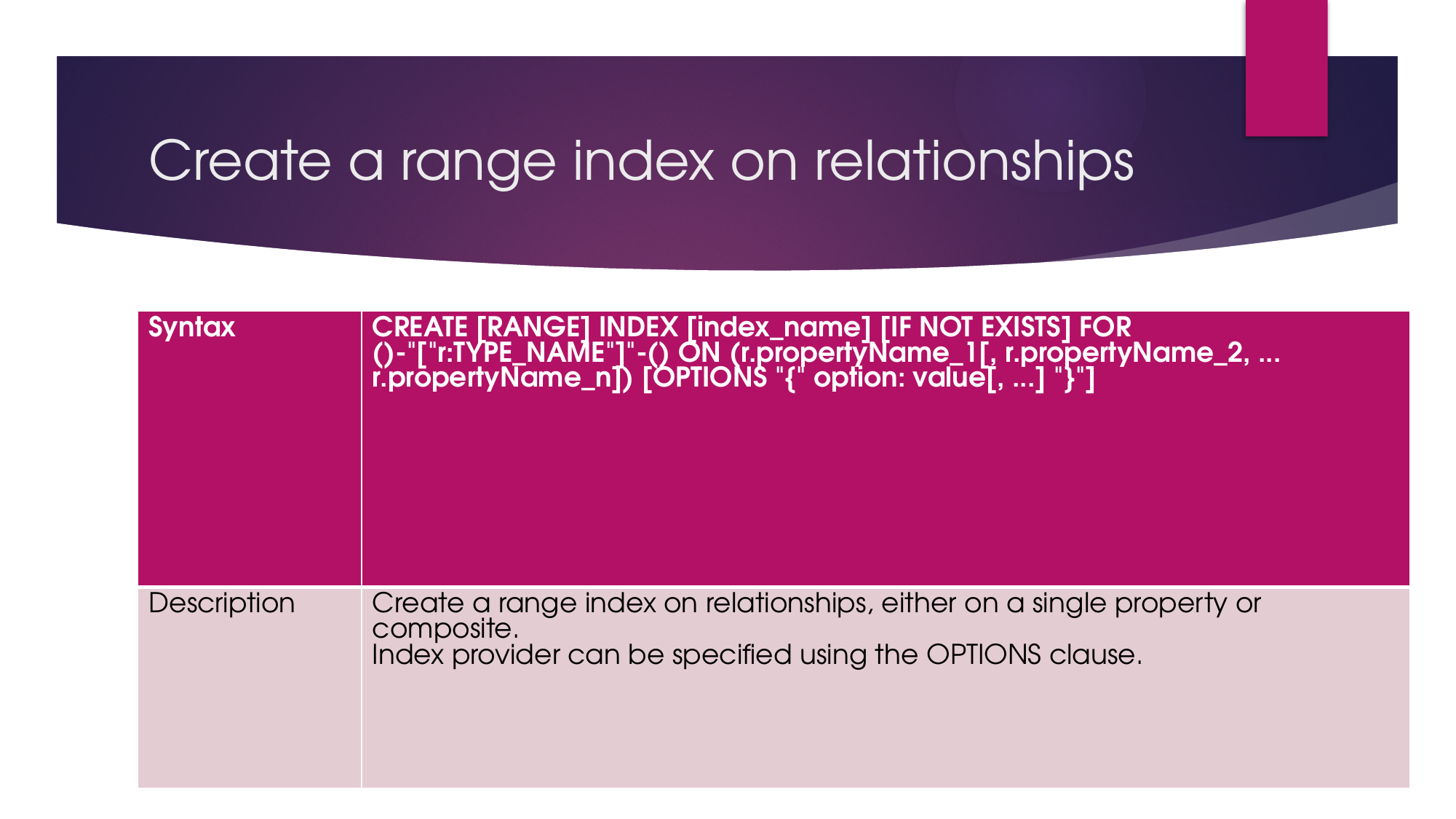

# Create a range index on relationships
| Syntax | CREATE [RANGE] INDEX [index\_name] [IF NOT EXISTS] FOR ()-"["r:TYPE\_NAME"]"-() ON (r.propertyName\_1[, r.propertyName\_2, ... r.propertyName\_n]) [OPTIONS "{" option: value[, ...] "}"] |
| --- | --- |
| Description | Create a range index on relationships, either on a single property or composite. Index provider can be specified using the OPTIONS clause. |